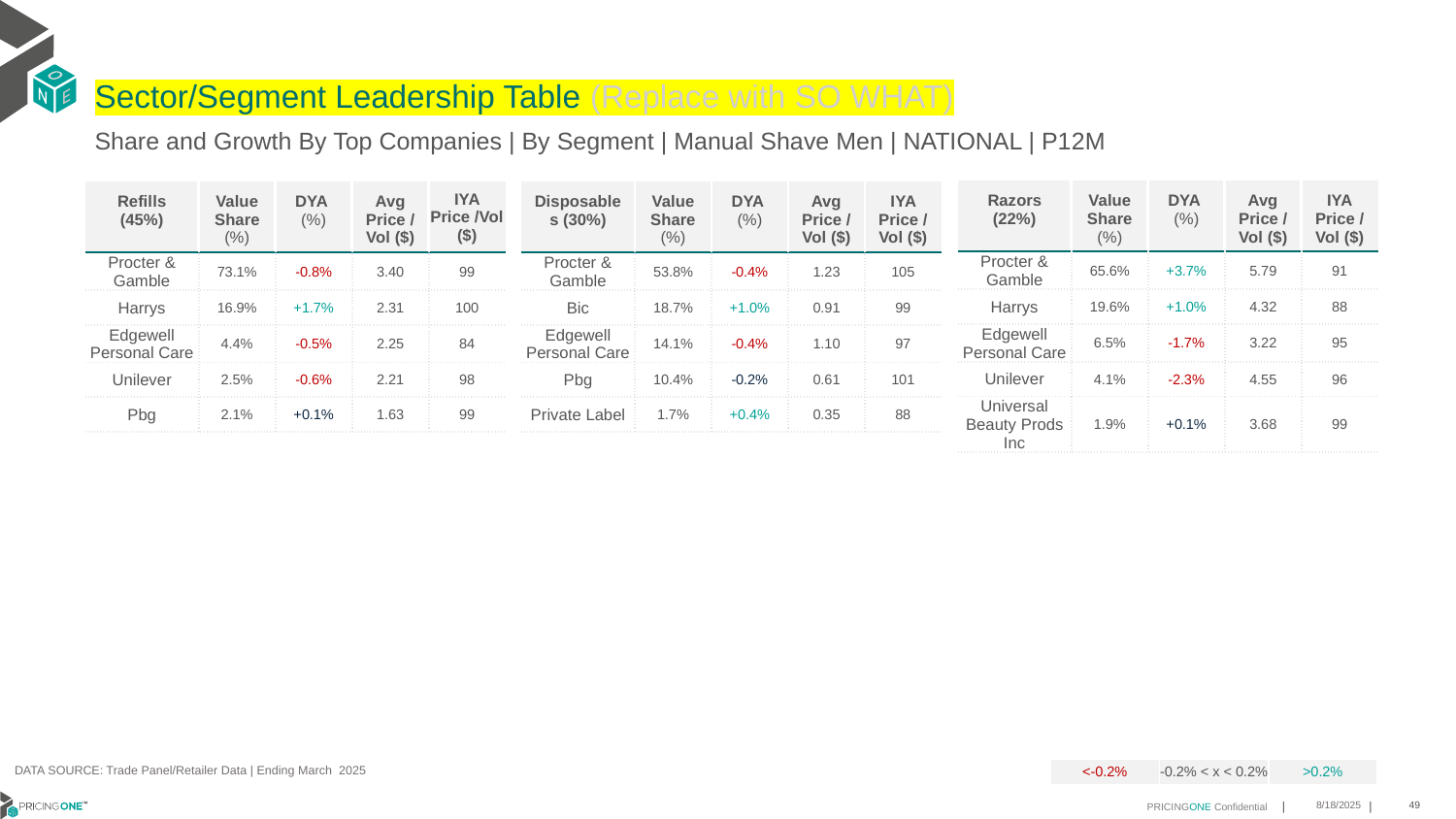

# Sector/Segment Leadership Table (Replace with SO WHAT)
Share and Growth By Top Companies | By Segment | Manual Shave Men | NATIONAL | P12M
| Razors (22%) | Value Share (%) | DYA (%) | Avg Price /Vol ($) | IYA Price /Vol ($) |
| --- | --- | --- | --- | --- |
| Procter & Gamble | 65.6% | +3.7% | 5.79 | 91 |
| Harrys | 19.6% | +1.0% | 4.32 | 88 |
| Edgewell Personal Care | 6.5% | -1.7% | 3.22 | 95 |
| Unilever | 4.1% | -2.3% | 4.55 | 96 |
| Universal Beauty Prods Inc | 1.9% | +0.1% | 3.68 | 99 |
| Refills (45%) | Value Share (%) | DYA (%) | Avg Price /Vol ($) | IYA Price /Vol ($) |
| --- | --- | --- | --- | --- |
| Procter & Gamble | 73.1% | -0.8% | 3.40 | 99 |
| Harrys | 16.9% | +1.7% | 2.31 | 100 |
| Edgewell Personal Care | 4.4% | -0.5% | 2.25 | 84 |
| Unilever | 2.5% | -0.6% | 2.21 | 98 |
| Pbg | 2.1% | +0.1% | 1.63 | 99 |
| Disposables (30%) | Value Share (%) | DYA (%) | Avg Price /Vol ($) | IYA Price /Vol ($) |
| --- | --- | --- | --- | --- |
| Procter & Gamble | 53.8% | -0.4% | 1.23 | 105 |
| Bic | 18.7% | +1.0% | 0.91 | 99 |
| Edgewell Personal Care | 14.1% | -0.4% | 1.10 | 97 |
| Pbg | 10.4% | -0.2% | 0.61 | 101 |
| Private Label | 1.7% | +0.4% | 0.35 | 88 |
DATA SOURCE: Trade Panel/Retailer Data | Ending March  2025
| <-0.2% | -0.2% < x < 0.2% | >0.2% |
| --- | --- | --- |

8/18/2025
49